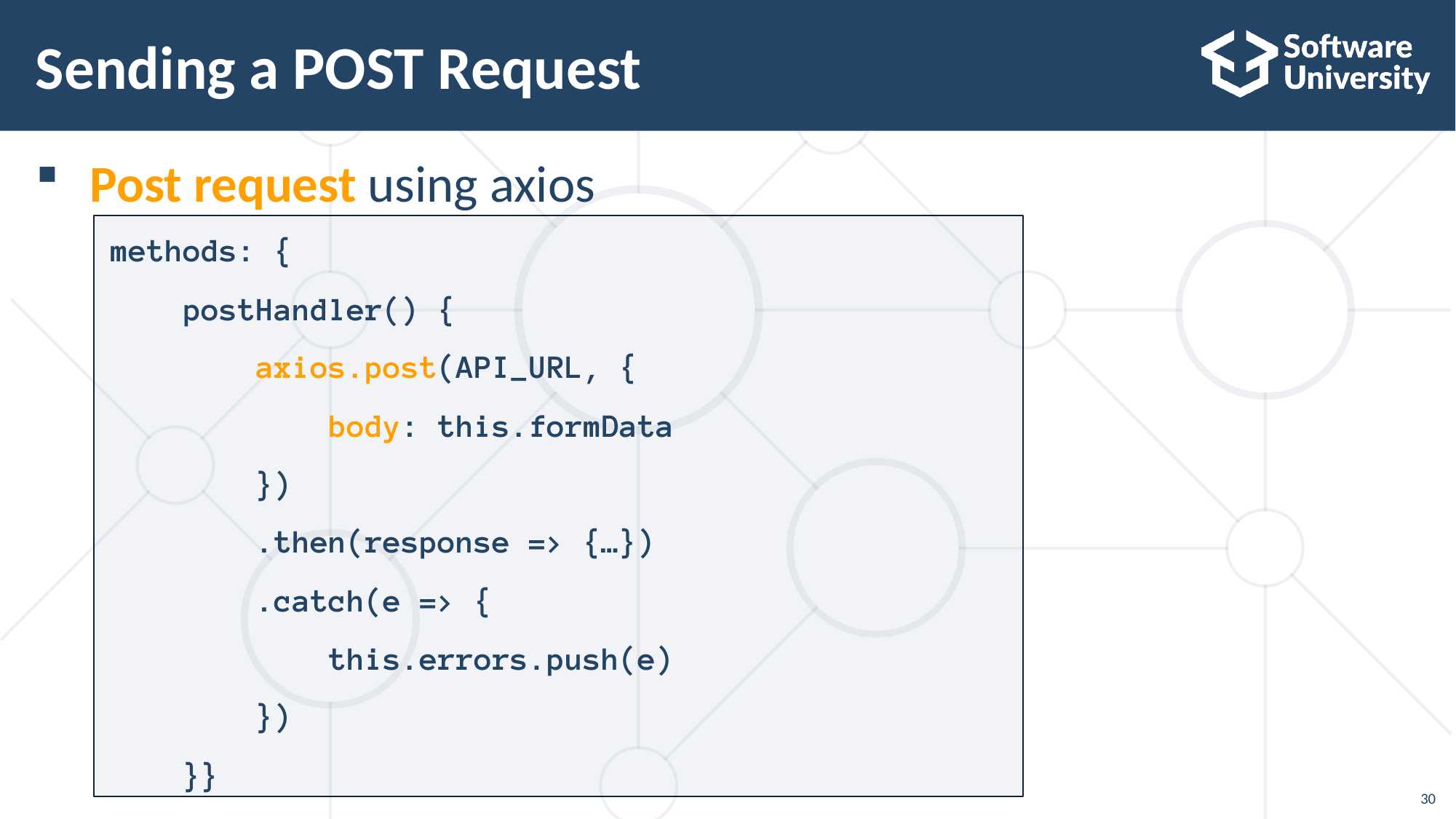

# Sending a POST Request
Post request using axios
methods: {
    postHandler() {
        axios.post(API_URL, {
            body: this.formData
        })
        .then(response => {…})
        .catch(e => {
            this.errors.push(e)
        })
    }}
30